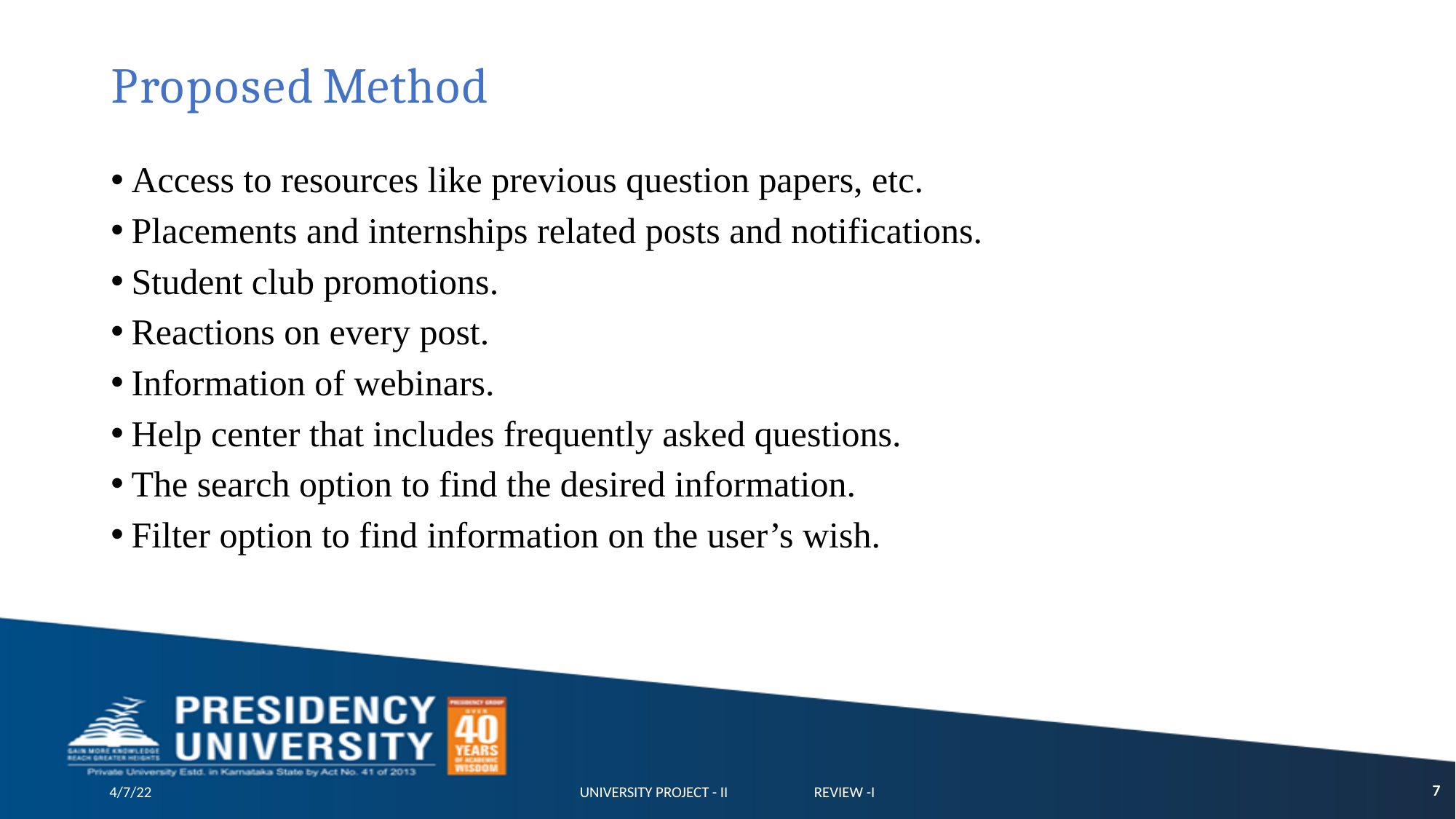

# Proposed Method
Access to resources like previous question papers, etc.
Placements and internships related posts and notifications.​
Student club promotions.
Reactions on every post.
Information of webinars.
Help center that includes frequently asked questions.​
The search option to find the desired information.​
Filter option to find information on the user’s wish.​
7
4/7/22
UNIVERSITY PROJECT - II                         REVIEW -I